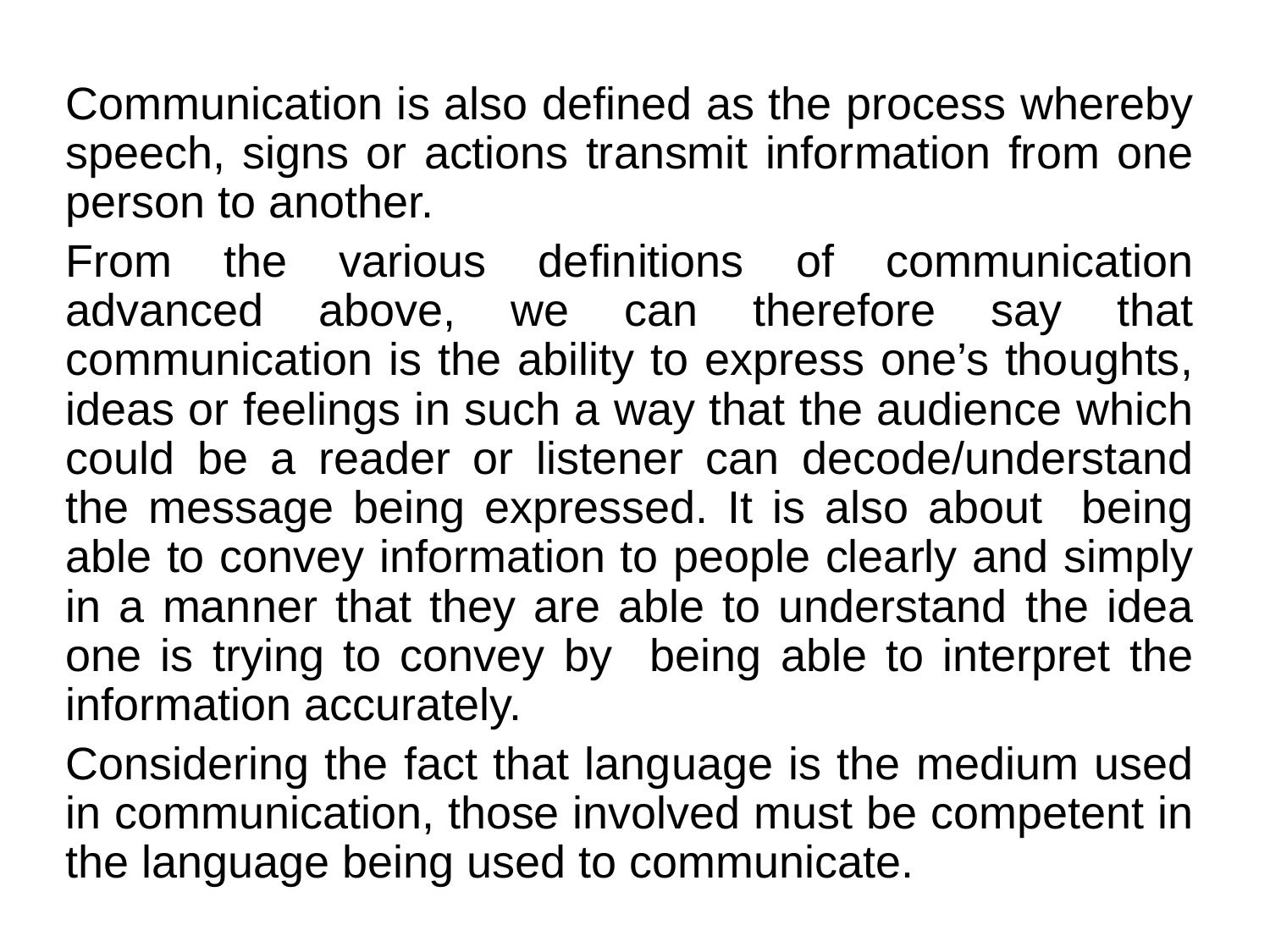

Communication is also defined as the process whereby speech, signs or actions transmit information from one person to another.
From the various definitions of communication advanced above, we can therefore say that communication is the ability to express one’s thoughts, ideas or feelings in such a way that the audience which could be a reader or listener can decode/understand the message being expressed. It is also about  being able to convey information to people clearly and simply in a manner that they are able to understand the idea one is trying to convey by  being able to interpret the information accurately.
Considering the fact that language is the medium used in communication, those involved must be competent in the language being used to communicate.